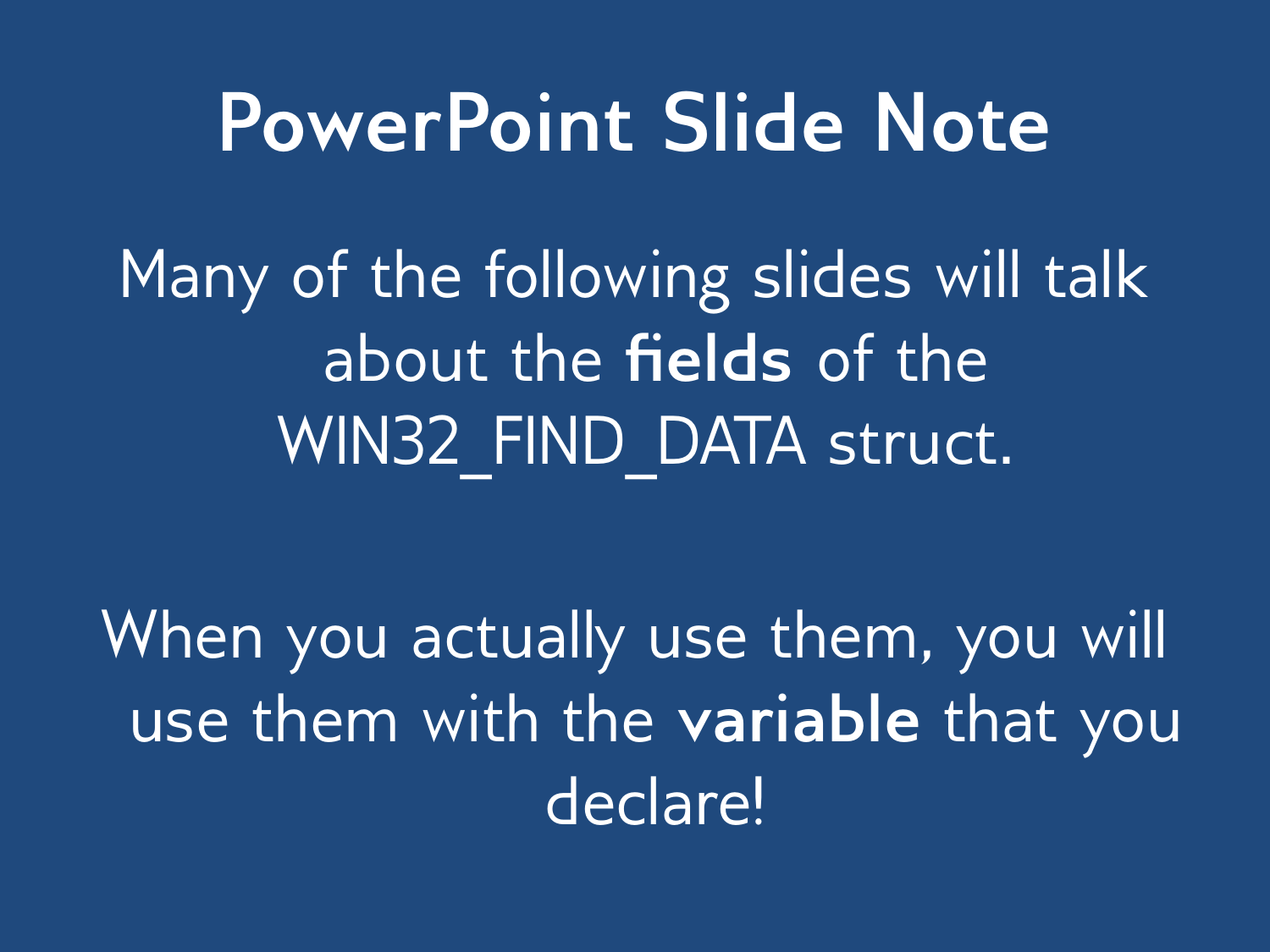

# PowerPoint Slide Note
Many of the following slides will talk about the fields of the WIN32_FIND_DATA struct.

When you actually use them, you will use them with the variable that you declare!